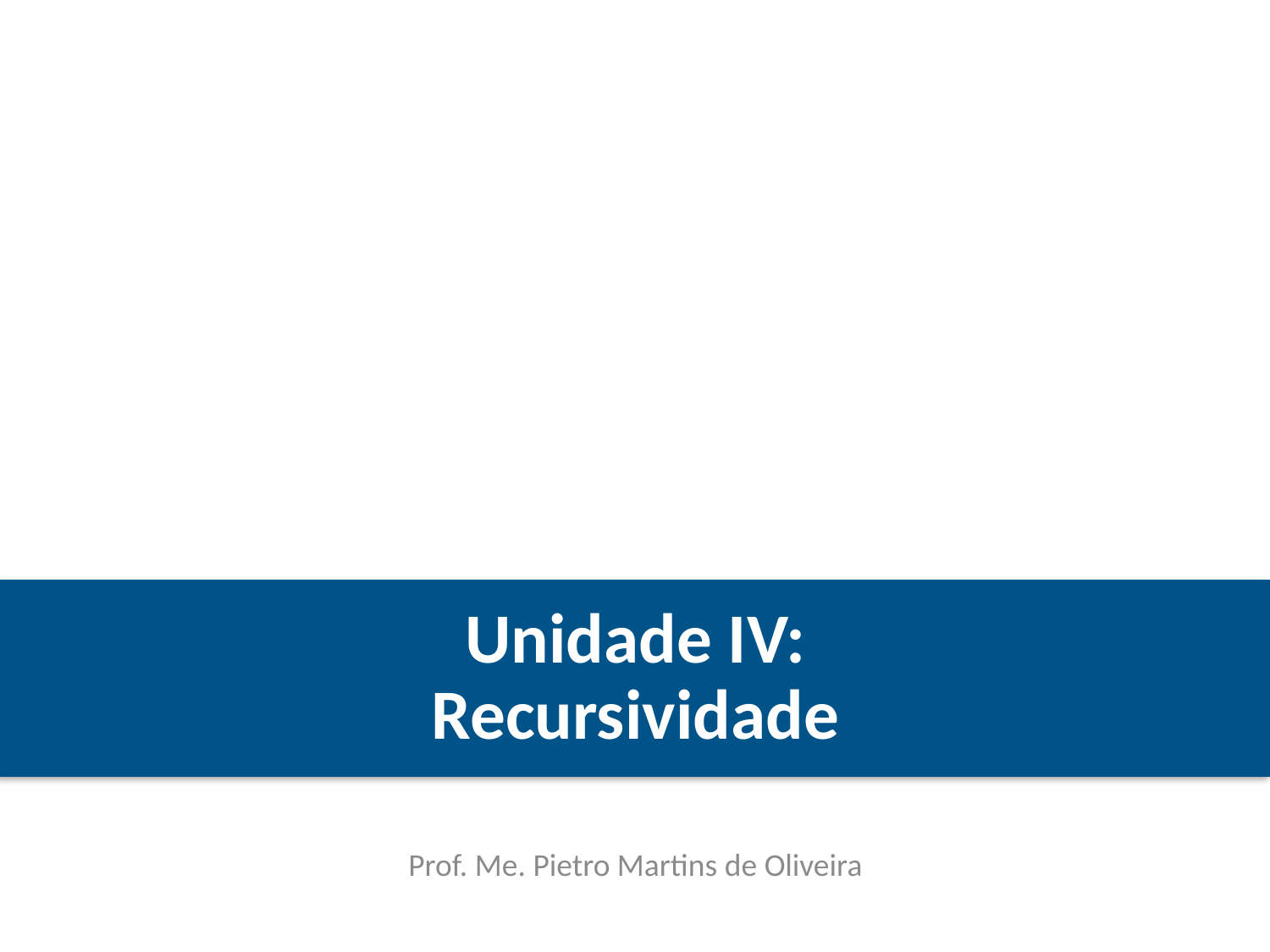

# Unidade IV: Recursividade

Prof. Me. Pietro Martins de Oliveira